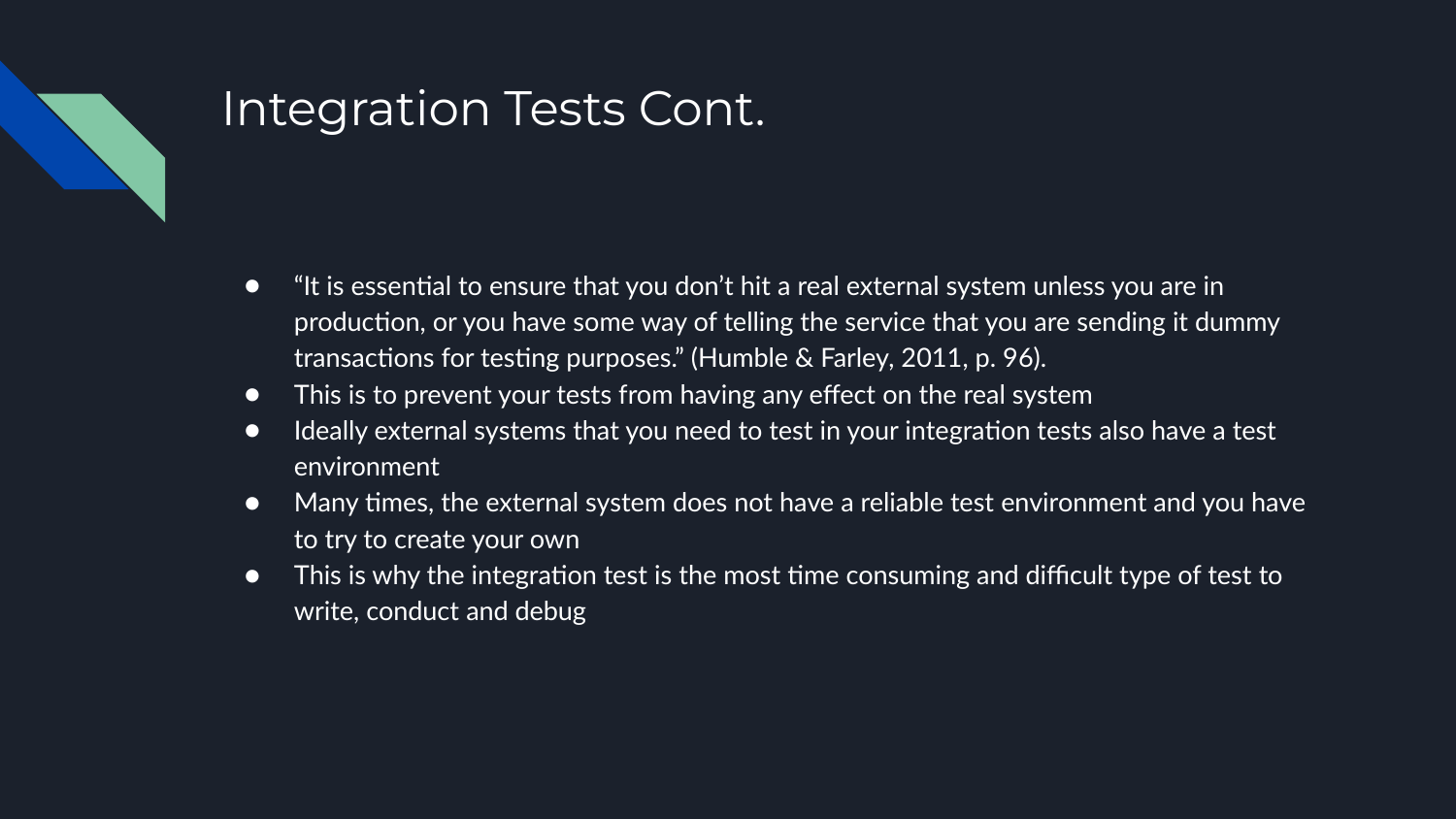

# Integration Tests Cont.
“It is essential to ensure that you don’t hit a real external system unless you are in production, or you have some way of telling the service that you are sending it dummy transactions for testing purposes.” (Humble & Farley, 2011, p. 96).
This is to prevent your tests from having any effect on the real system
Ideally external systems that you need to test in your integration tests also have a test environment
Many times, the external system does not have a reliable test environment and you have to try to create your own
This is why the integration test is the most time consuming and difficult type of test to write, conduct and debug